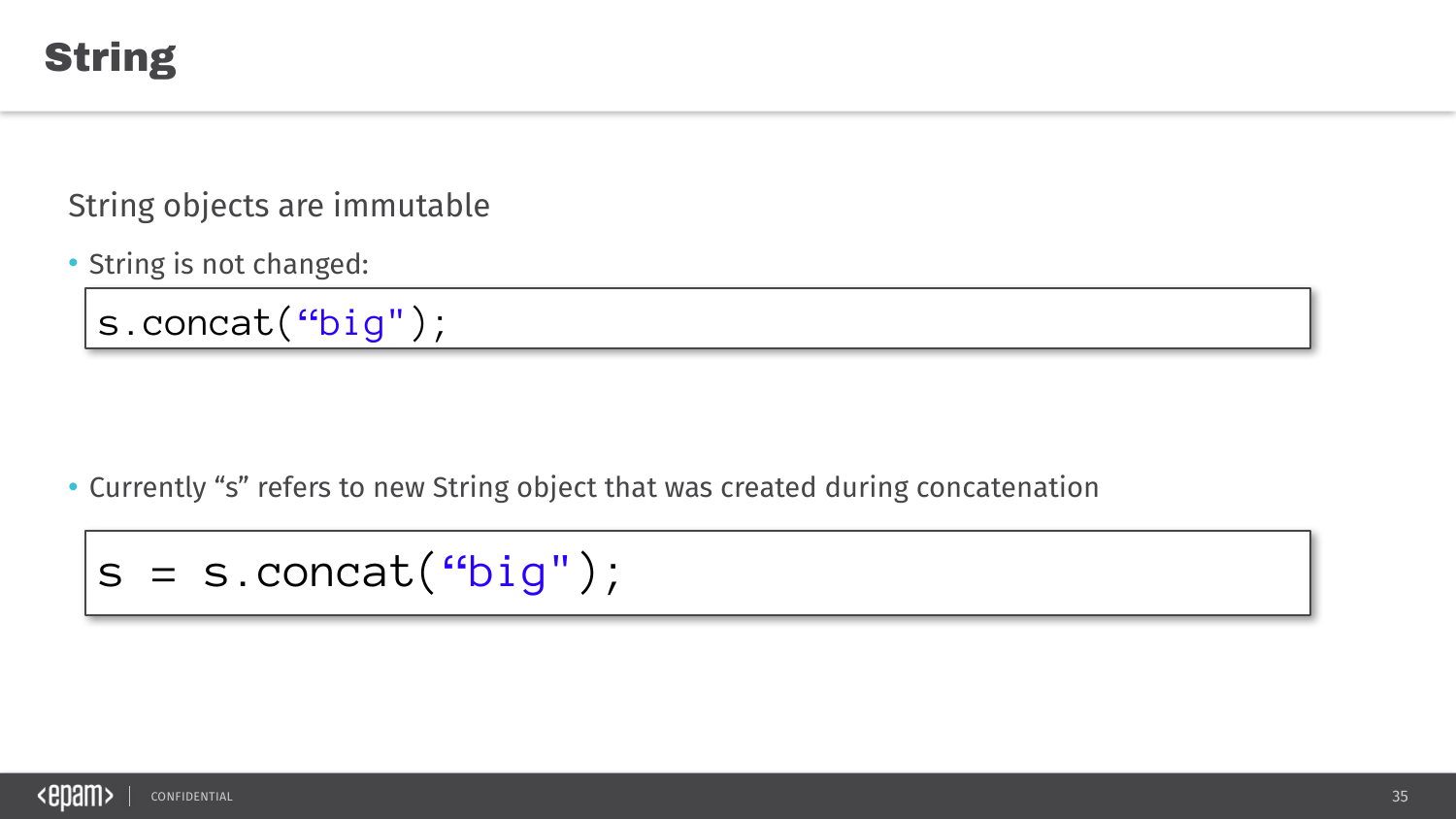

String
String objects are immutable
String is not changed:

Currently “s” refers to new String object that was created during concatenation
s.concat(“big");
s = s.concat(“big");